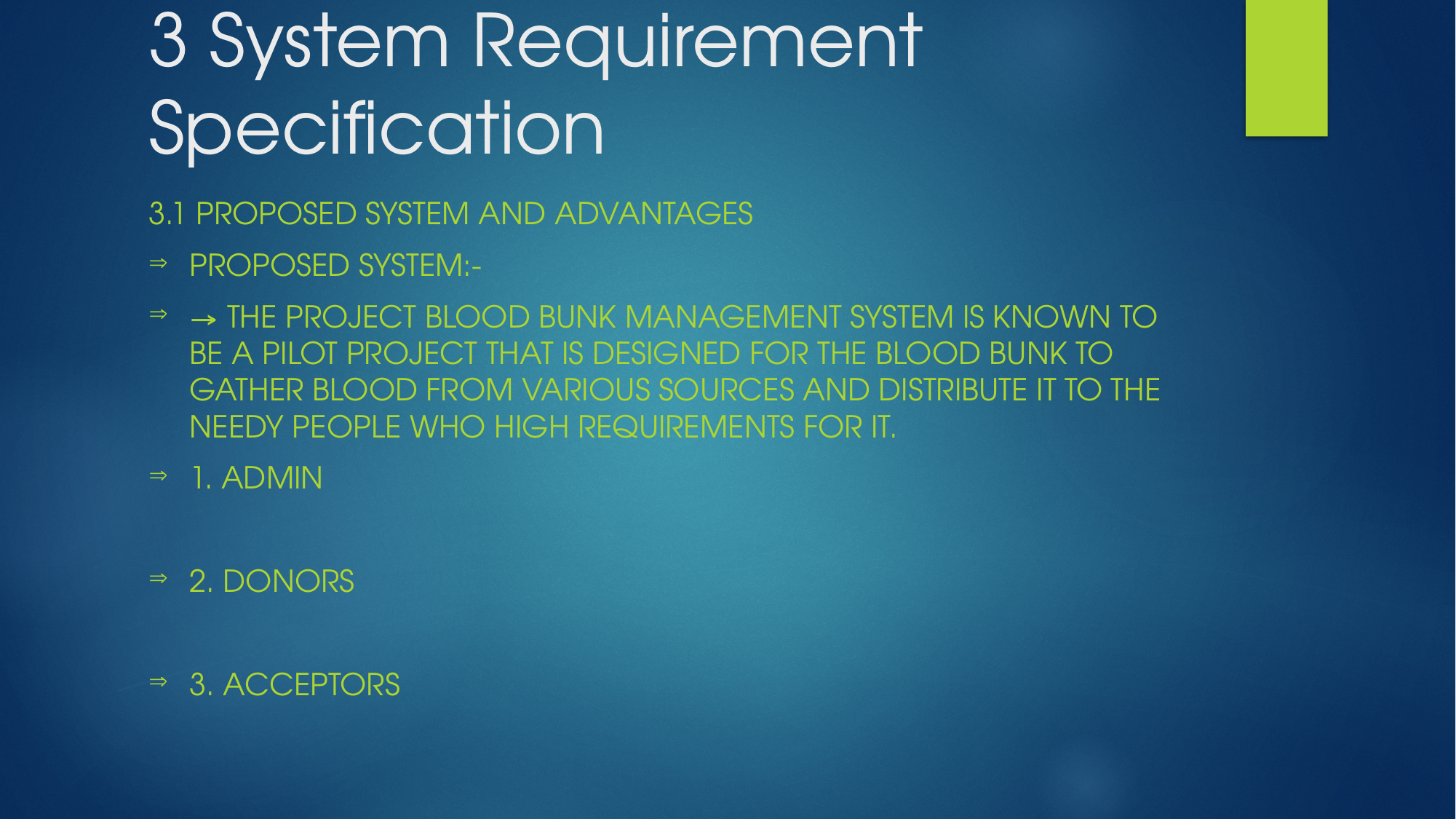

# 3 System Requirement Specification
3.1 Proposed system and Advantages
Proposed system:-
→ The project blood bunk management System is known to be a pilot project that is designed for the blood bunk to gather blood from various Sources and distribute it to the needy People who high requirements for it.
1. Admin

2. Donors

3. Acceptors